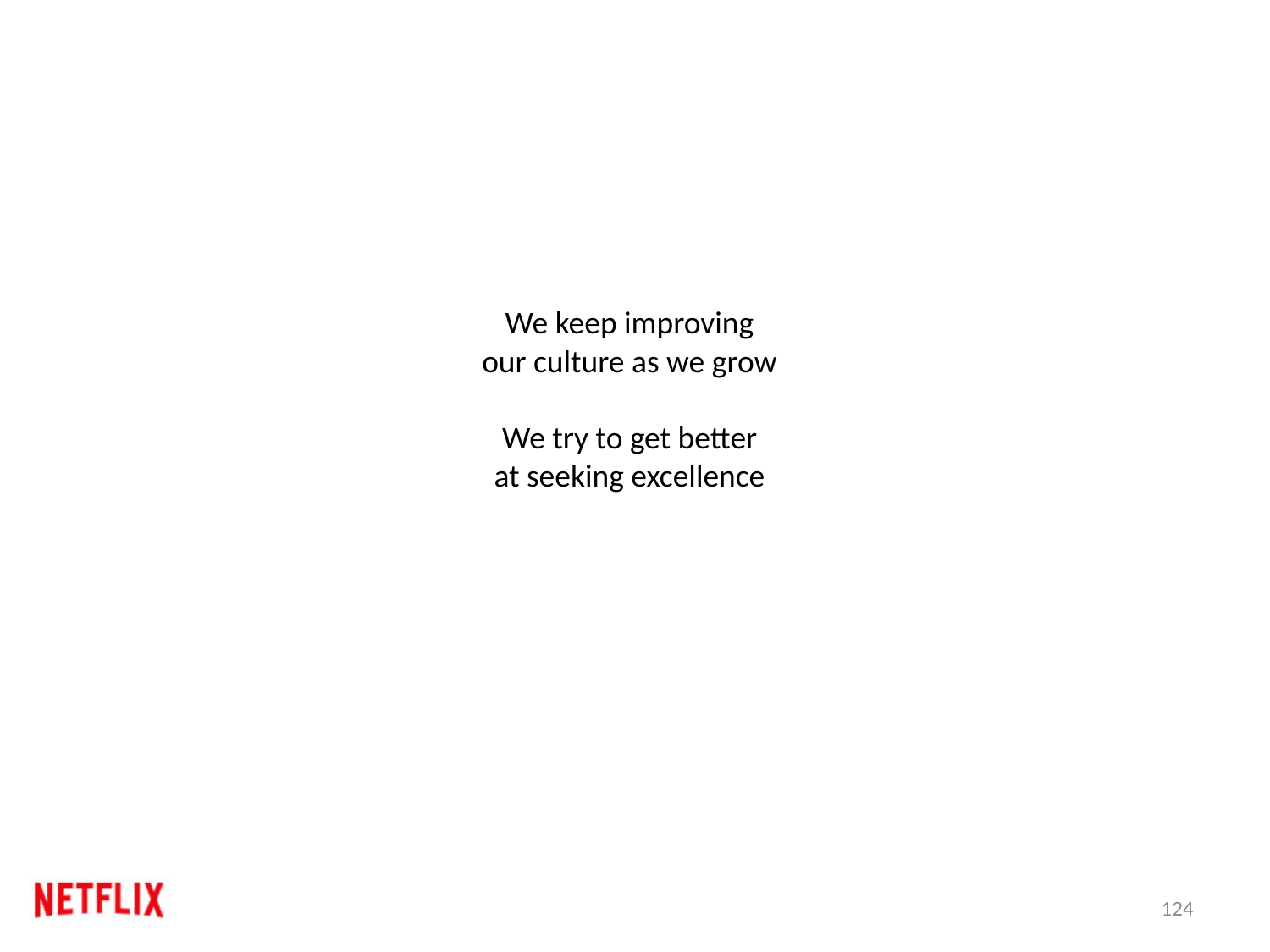

# We keep improving our culture as we grow We try to get better at seeking excellence
124